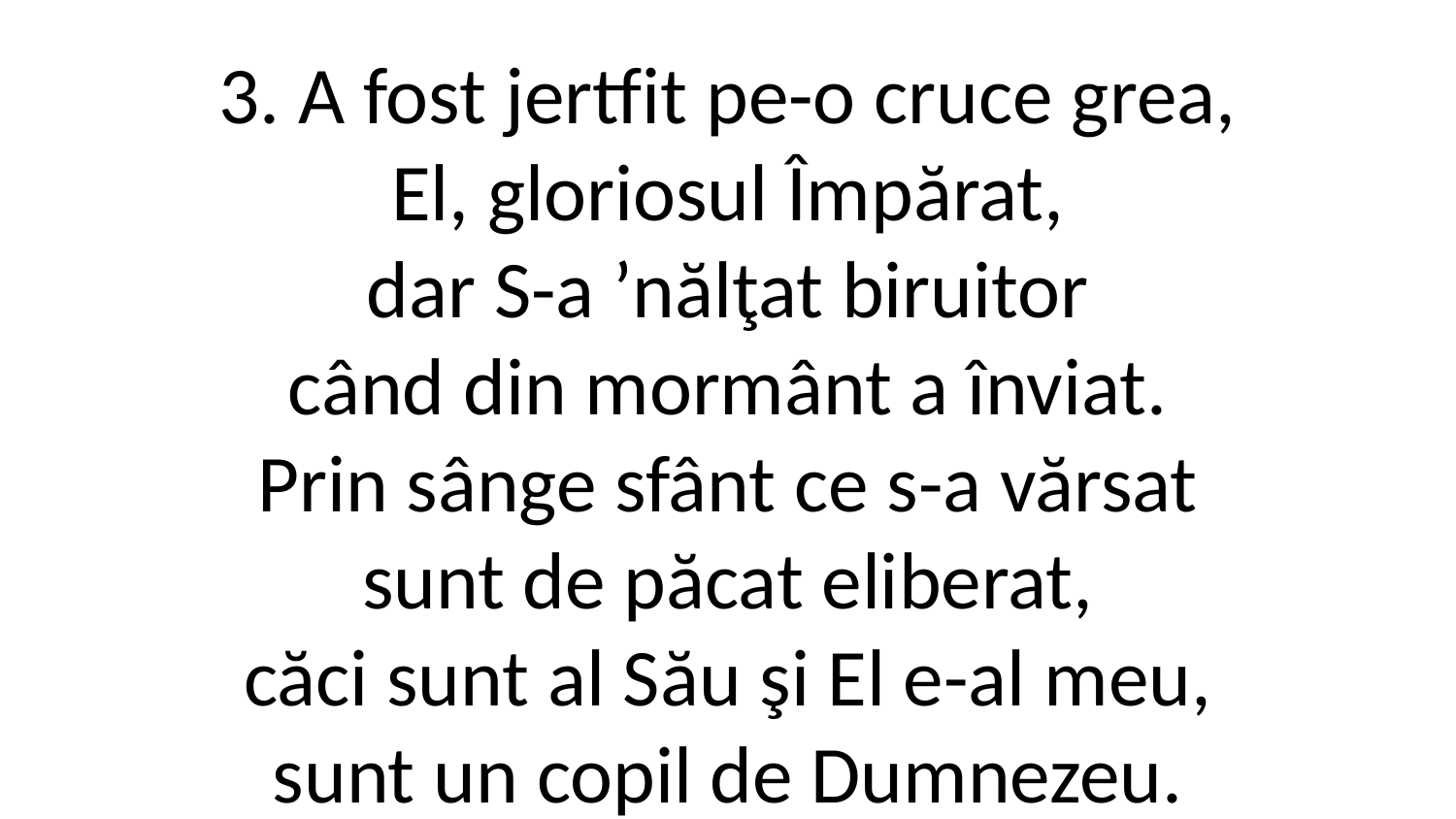

3. A fost jertfit pe-o cruce grea,
El, gloriosul Împărat,
dar S-a ʼnălţat biruitor
când din mormânt a înviat.
Prin sânge sfânt ce s-a vărsat
sunt de păcat eliberat,
căci sunt al Său şi El e-al meu,
sunt un copil de Dumnezeu.